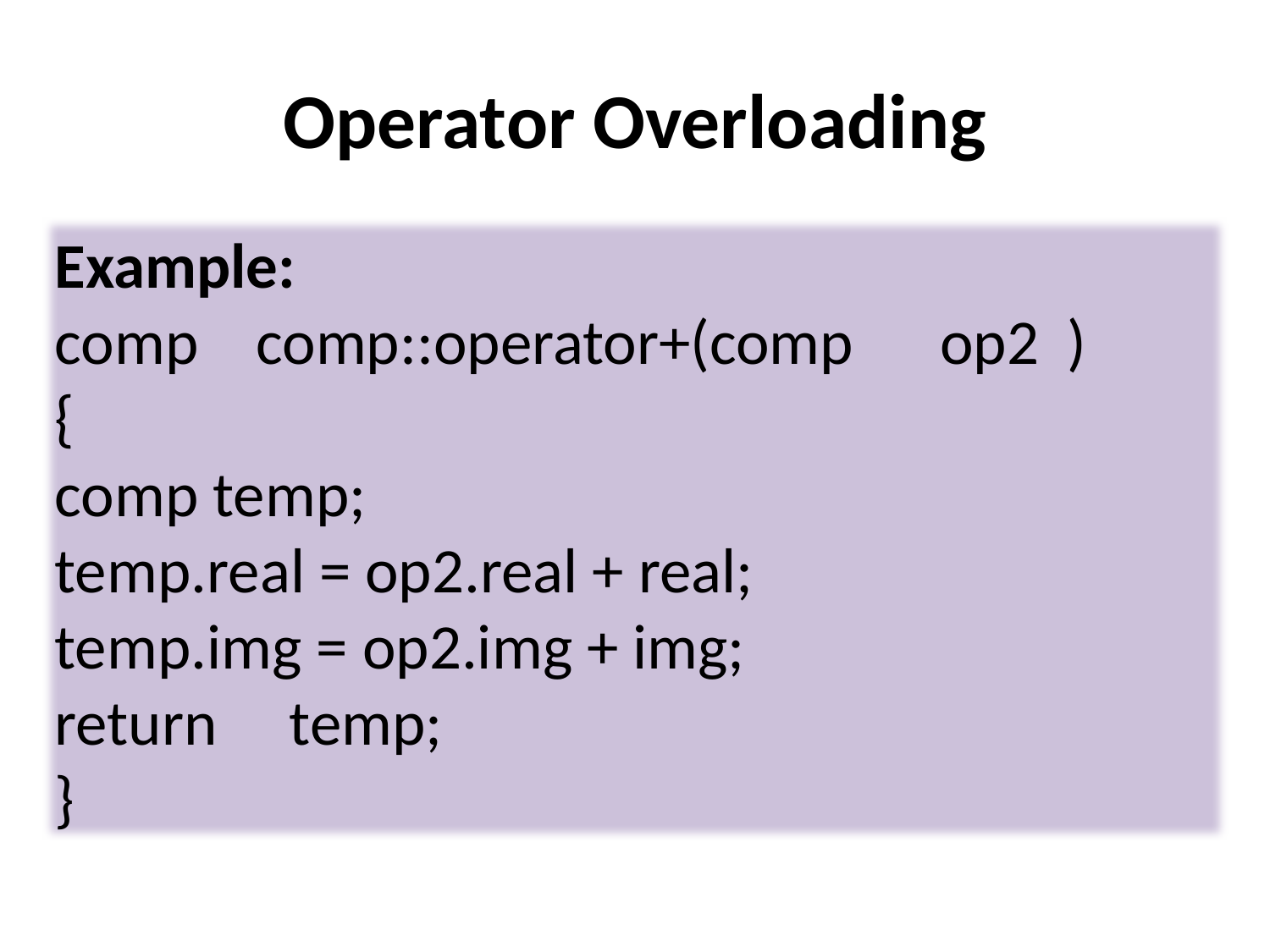

# Operator Overloading
Example:
comp    comp::operator+(comp      op2  )
{
comp temp;
temp.real = op2.real + real;
temp.img = op2.img + img;
return     temp;
}